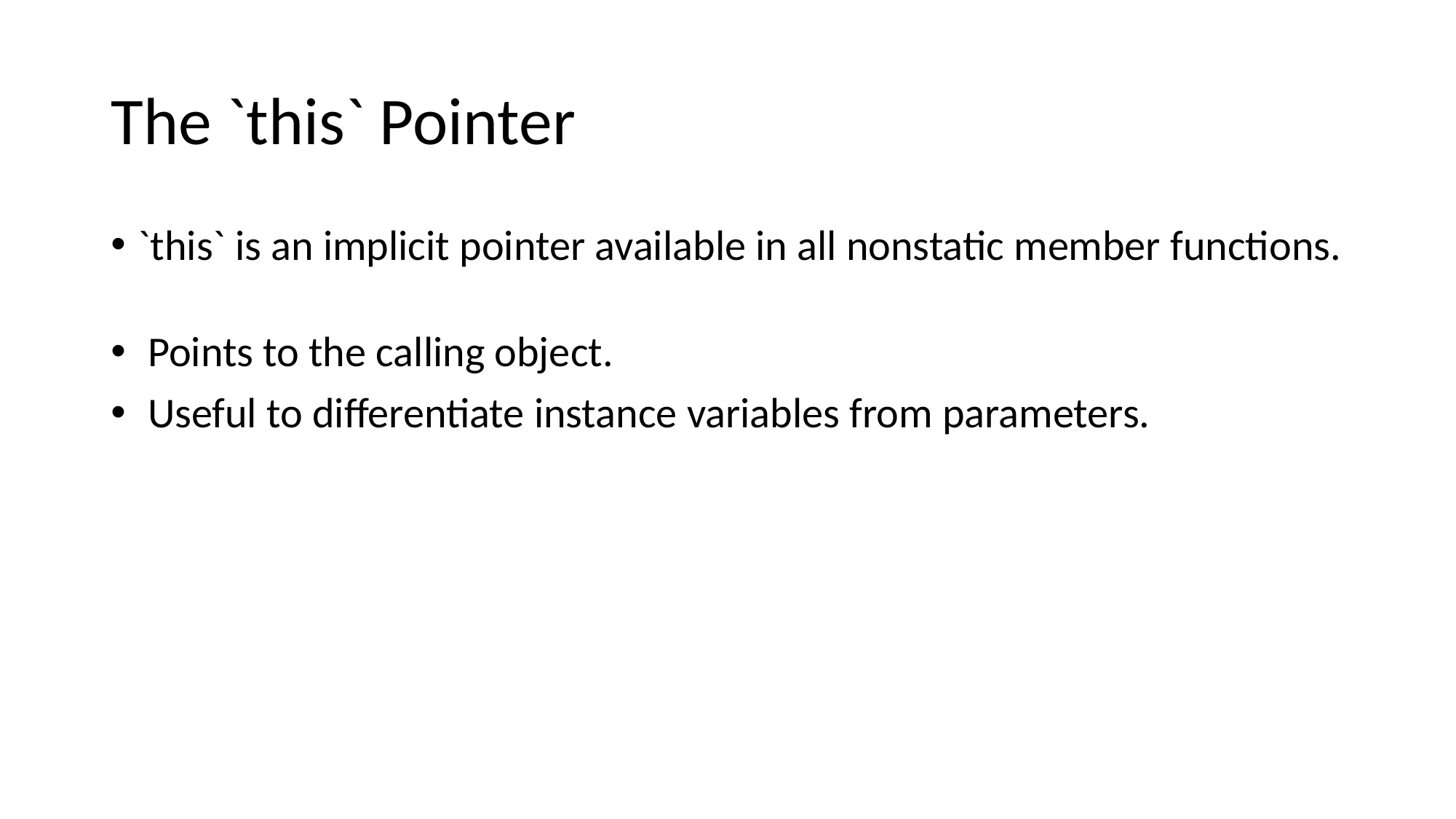

# The `this` Pointer
`this` is an implicit pointer available in all nonstatic member functions.
 Points to the calling object.
 Useful to differentiate instance variables from parameters.